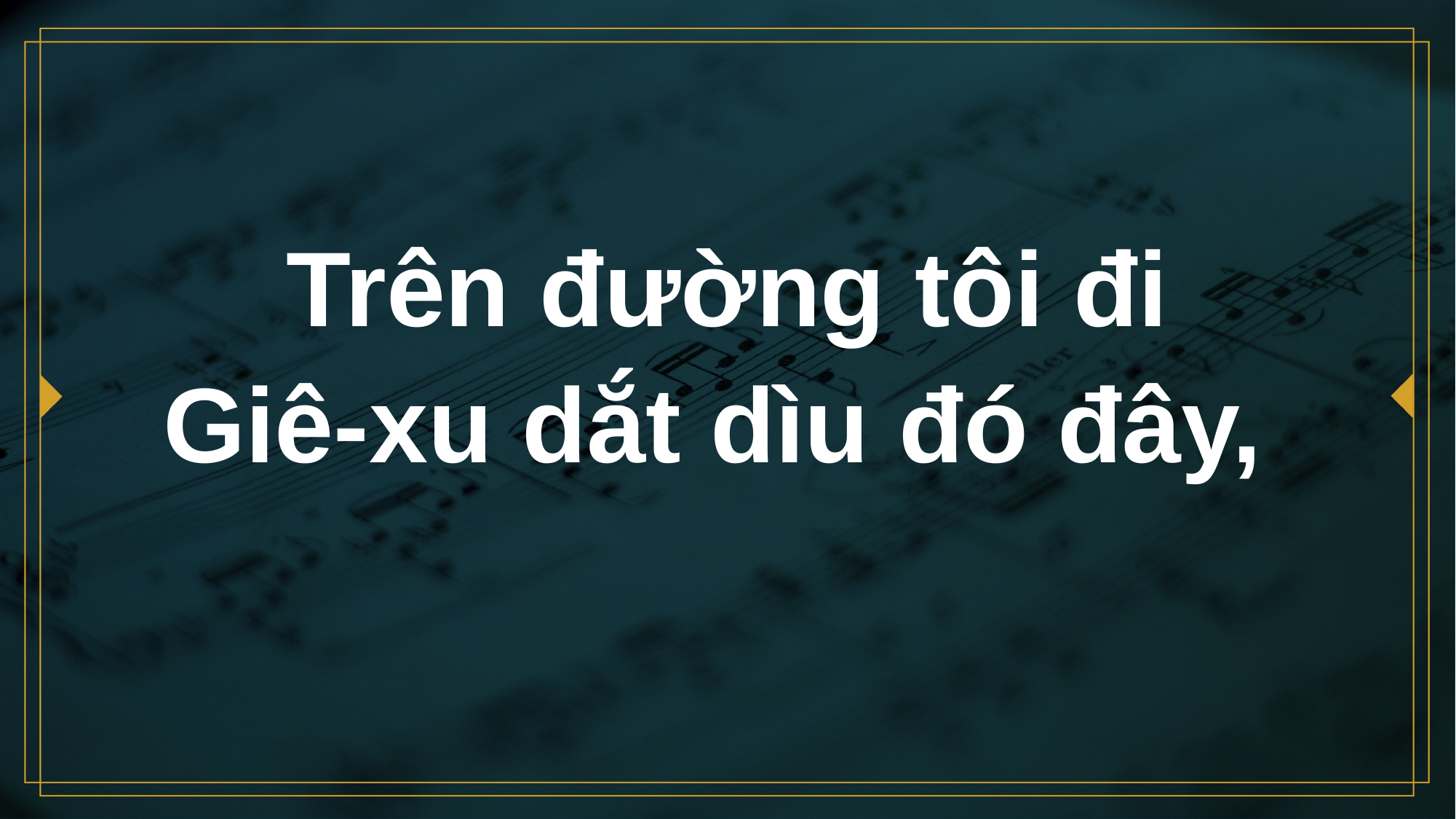

# Trên đường tôi đi Giê-xu dắt dìu đó đây,